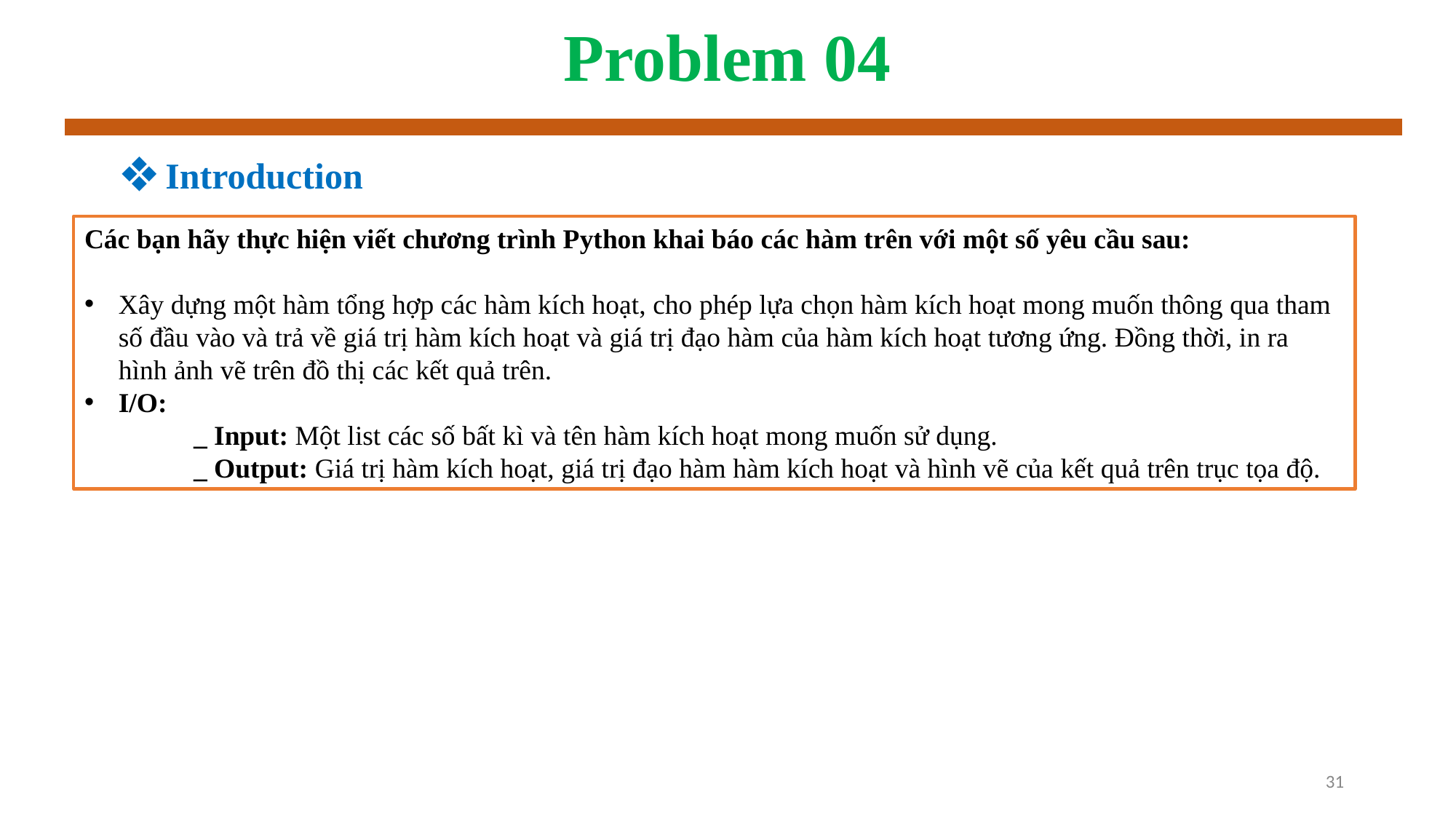

# Problem 04

Introduction
Các bạn hãy thực hiện viết chương trình Python khai báo các hàm trên với một số yêu cầu sau:

Xây dựng một hàm tổng hợp các hàm kích hoạt, cho phép lựa chọn hàm kích hoạt mong muốn thông qua tham số đầu vào và trả về giá trị hàm kích hoạt và giá trị đạo hàm của hàm kích hoạt tương ứng. Đồng thời, in ra hình ảnh vẽ trên đồ thị các kết quả trên.
I/O:
	_ Input: Một list các số bất kì và tên hàm kích hoạt mong muốn sử dụng.
	_ Output: Giá trị hàm kích hoạt, giá trị đạo hàm hàm kích hoạt và hình vẽ của kết quả trên trục tọa độ.
31